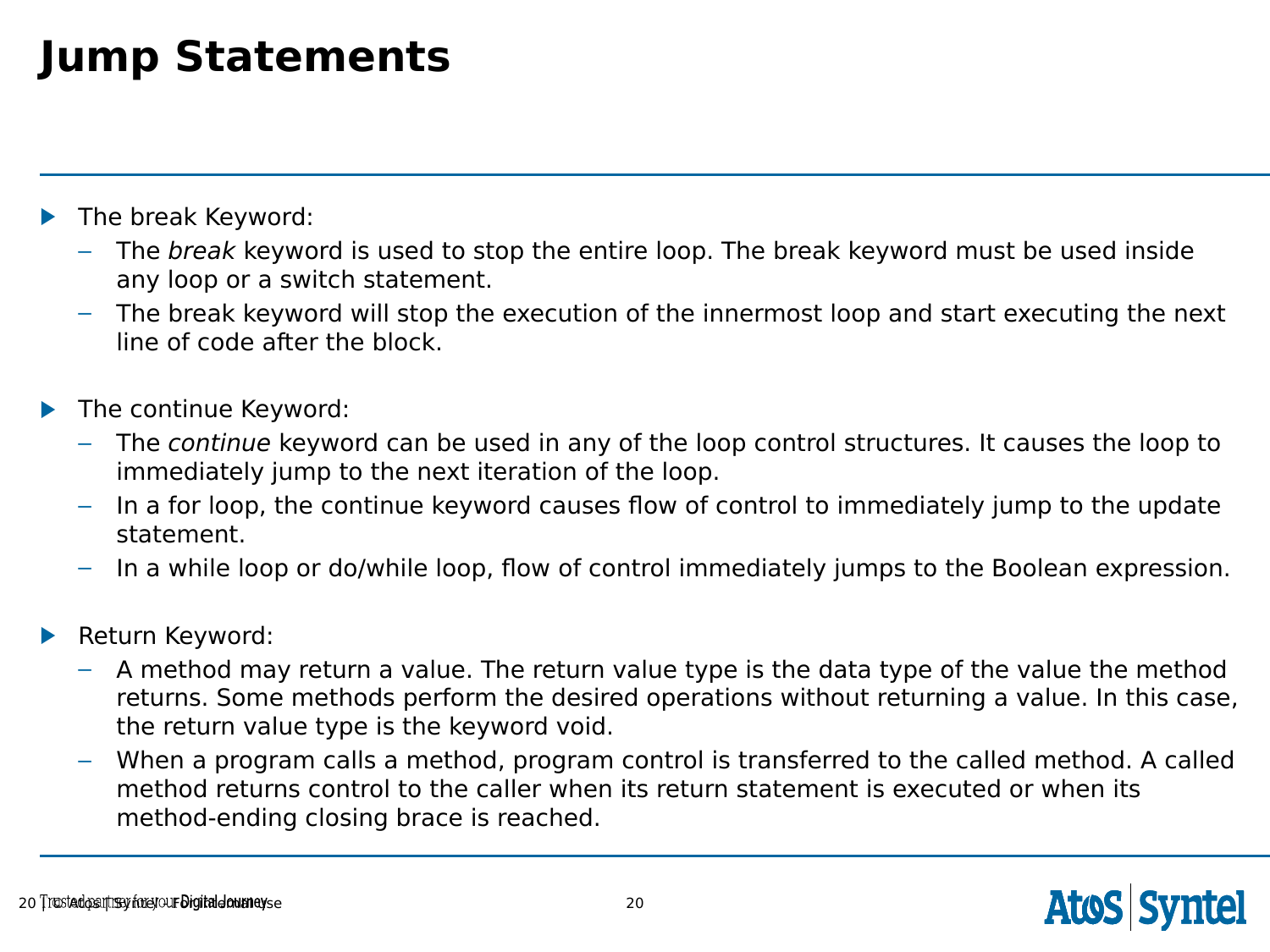

# Jump Statements
The break Keyword:
The break keyword is used to stop the entire loop. The break keyword must be used inside any loop or a switch statement.
The break keyword will stop the execution of the innermost loop and start executing the next line of code after the block.

The continue Keyword:
The continue keyword can be used in any of the loop control structures. It causes the loop to immediately jump to the next iteration of the loop.
In a for loop, the continue keyword causes flow of control to immediately jump to the update statement.
In a while loop or do/while loop, flow of control immediately jumps to the Boolean expression.

Return Keyword:
A method may return a value. The return value type is the data type of the value the method returns. Some methods perform the desired operations without returning a value. In this case, the return value type is the keyword void.
When a program calls a method, program control is transferred to the called method. A called method returns control to the caller when its return statement is executed or when its method-ending closing brace is reached.